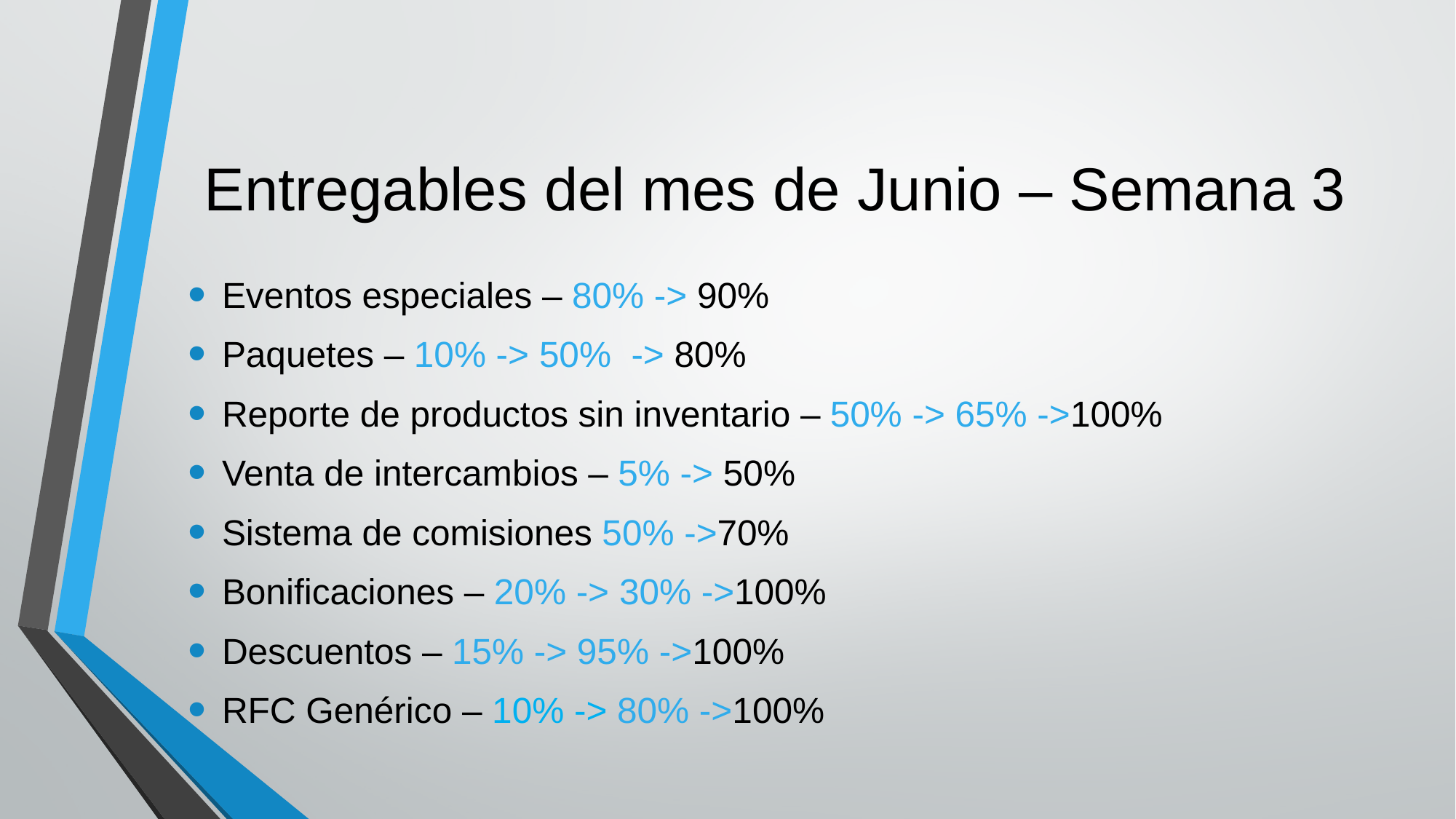

# Entregables del mes de Junio – Semana 3
Eventos especiales – 80% -> 90%
Paquetes – 10% -> 50%  -> 80%
Reporte de productos sin inventario – 50% -> 65% ->100%
Venta de intercambios – 5% -> 50%
Sistema de comisiones 50% ->70%
Bonificaciones – 20% -> 30% ->100%
Descuentos – 15% -> 95% ->100%
RFC Genérico – 10% -> 80% ->100%